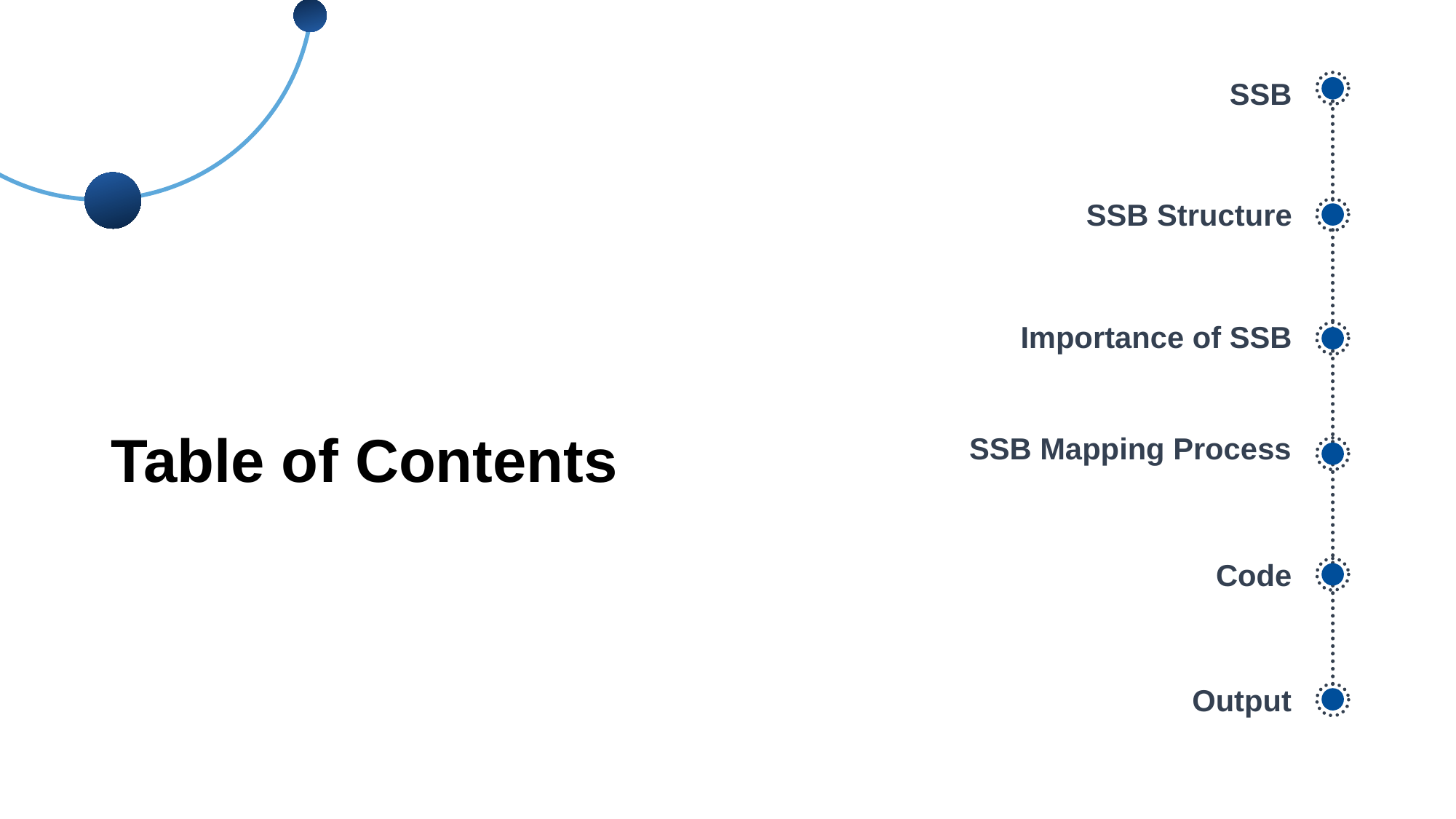

SSB
SSB Structure

Importance of SSB

Code
SSB Mapping Process
Table of Contents

Output